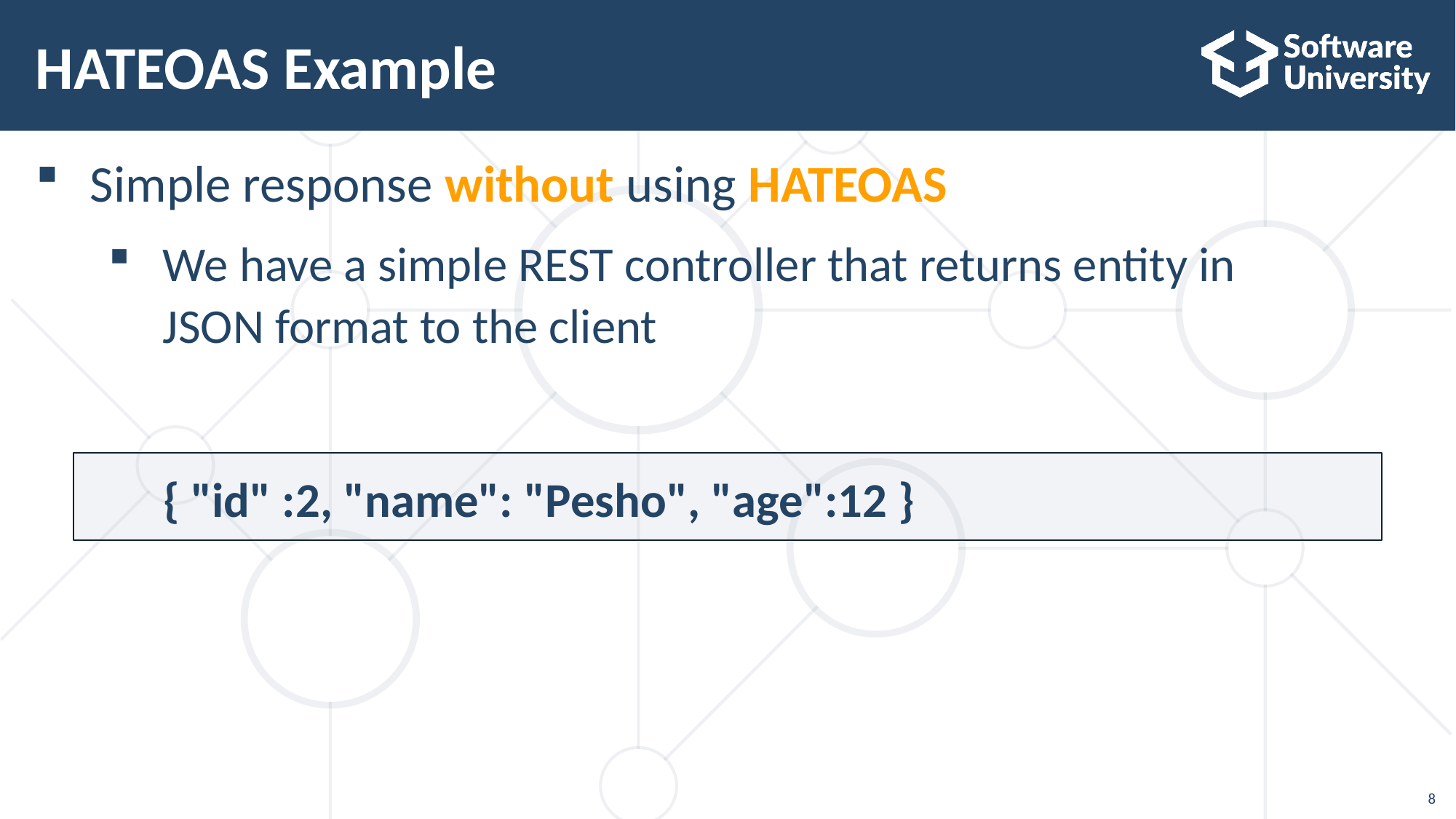

# HATEOAS Example
Simple response without using HATEOAS
We have a simple REST controller that returns entity in
JSON format to the client

{ "id" :2, "name": "Pesho", "age":12 }
8